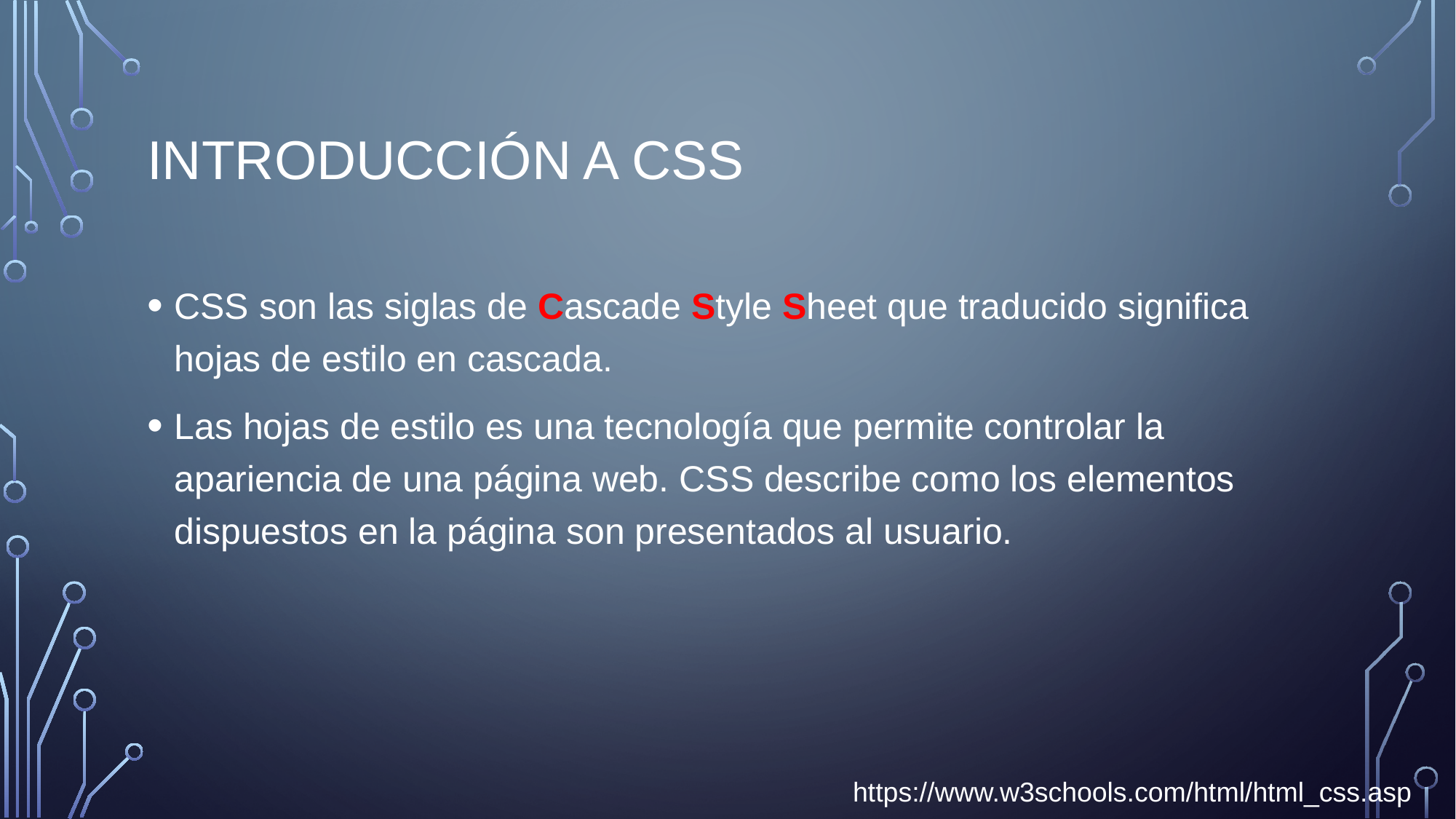

# Introducción a CSS
CSS son las siglas de Cascade Style Sheet que traducido significa hojas de estilo en cascada.
Las hojas de estilo es una tecnología que permite controlar la apariencia de una página web. CSS describe como los elementos dispuestos en la página son presentados al usuario.
https://www.w3schools.com/html/html_css.asp